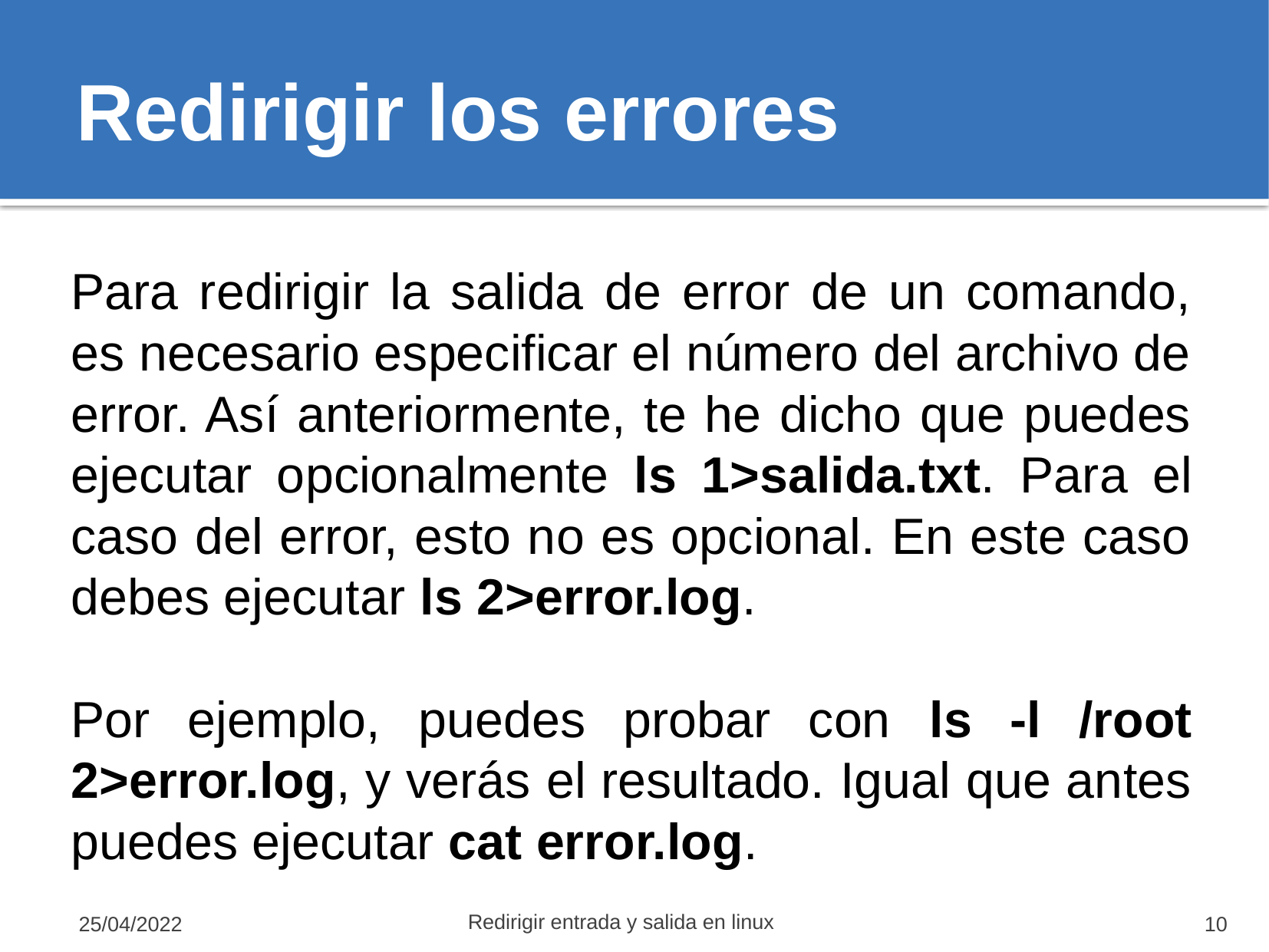

# Redirigir los errores
Para redirigir la salida de error de un comando, es necesario especificar el número del archivo de error. Así anteriormente, te he dicho que puedes ejecutar opcionalmente ls 1>salida.txt. Para el caso del error, esto no es opcional. En este caso debes ejecutar ls 2>error.log.

Por ejemplo, puedes probar con ls -l /root 2>error.log, y verás el resultado. Igual que antes puedes ejecutar cat error.log.
Redirigir entrada y salida en linux
25/04/2022
10